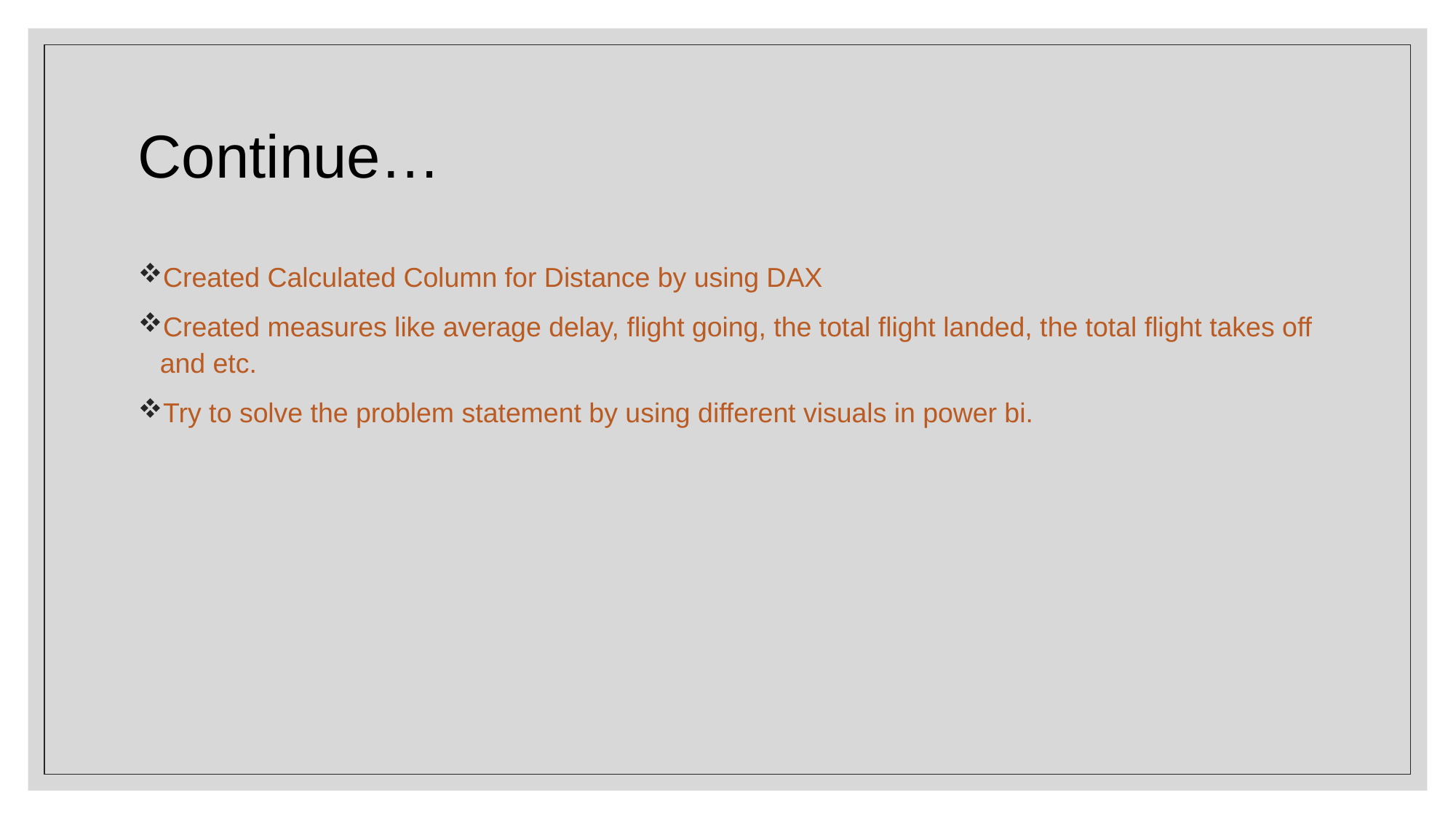

# Continue…
Created Calculated Column for Distance by using DAX
Created measures like average delay, flight going, the total flight landed, the total flight takes off and etc.
Try to solve the problem statement by using different visuals in power bi.